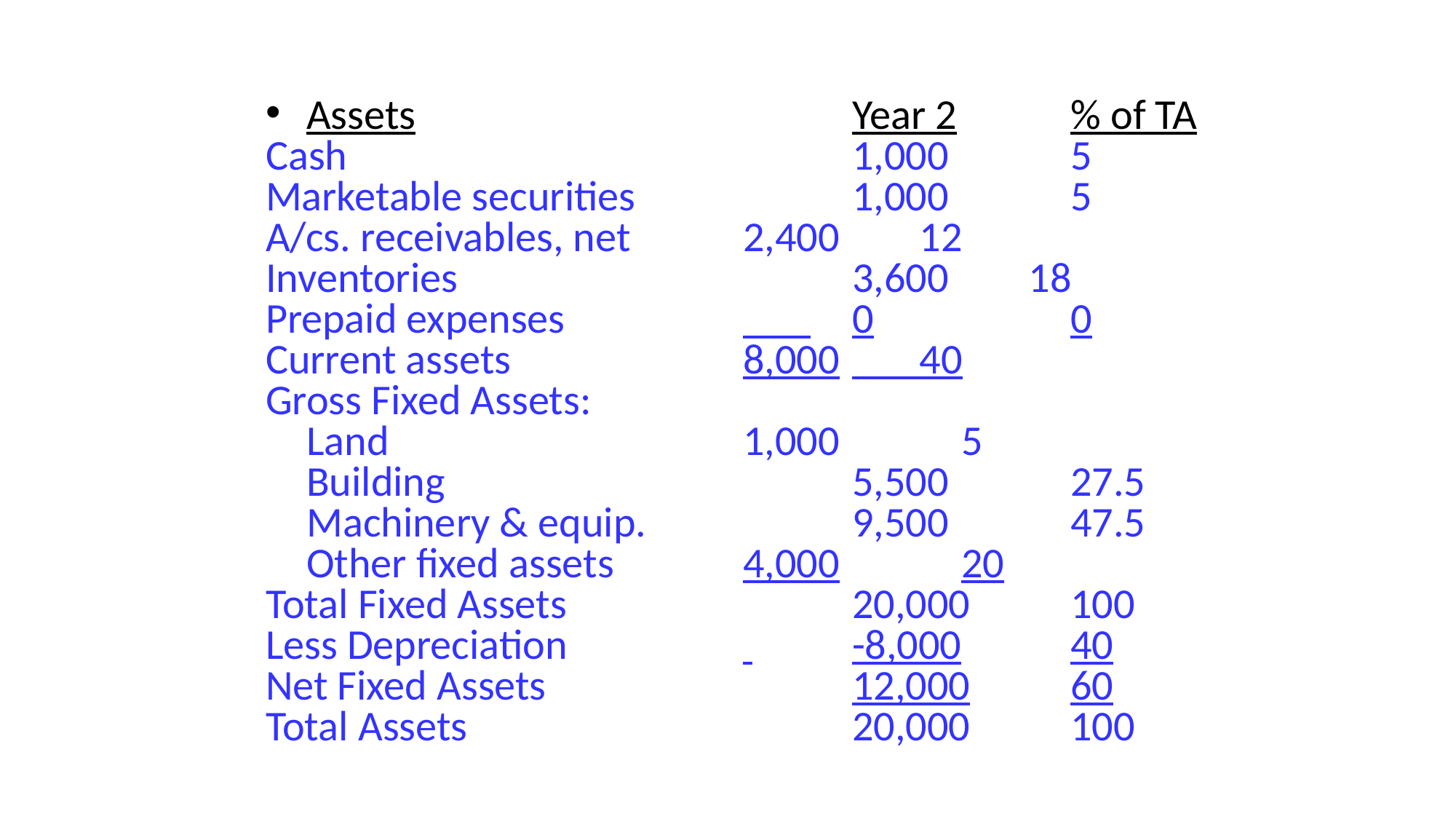

Assets				Year 2		% of TA
Cash				   	1,000		5
Marketable securities	   	1,000		5
A/cs. receivables, net		2,400	       12
Inventories				3,600	       18
Prepaid expenses		       	0		0
Current assets			8,000	       40
Gross Fixed Assets:
	Land				1,000		5
	Building				5,500		27.5
	Machinery & equip.		9,500		47.5
	Other fixed assets		4,000		20
Total Fixed Assets 			20,000	100
Less Depreciation		 	-8,000	40
Net Fixed Assets 			12,000	60
Total Assets				20,000	100